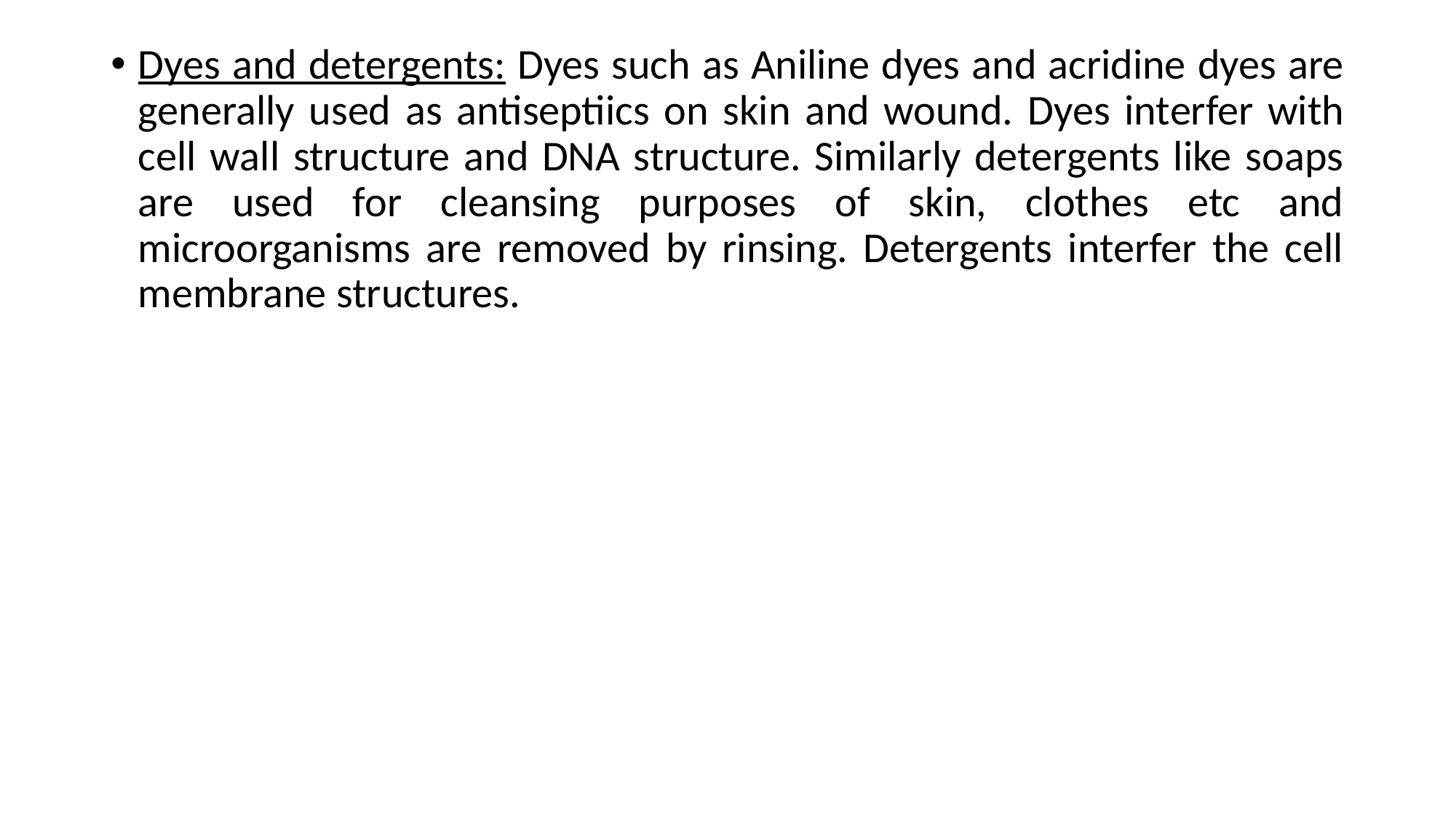

Dyes and detergents: Dyes such as Aniline dyes and acridine dyes are generally used as antiseptiics on skin and wound. Dyes interfer with cell wall structure and DNA structure. Similarly detergents like soaps are used for cleansing purposes of skin, clothes etc and microorganisms are removed by rinsing. Detergents interfer the cell membrane structures.